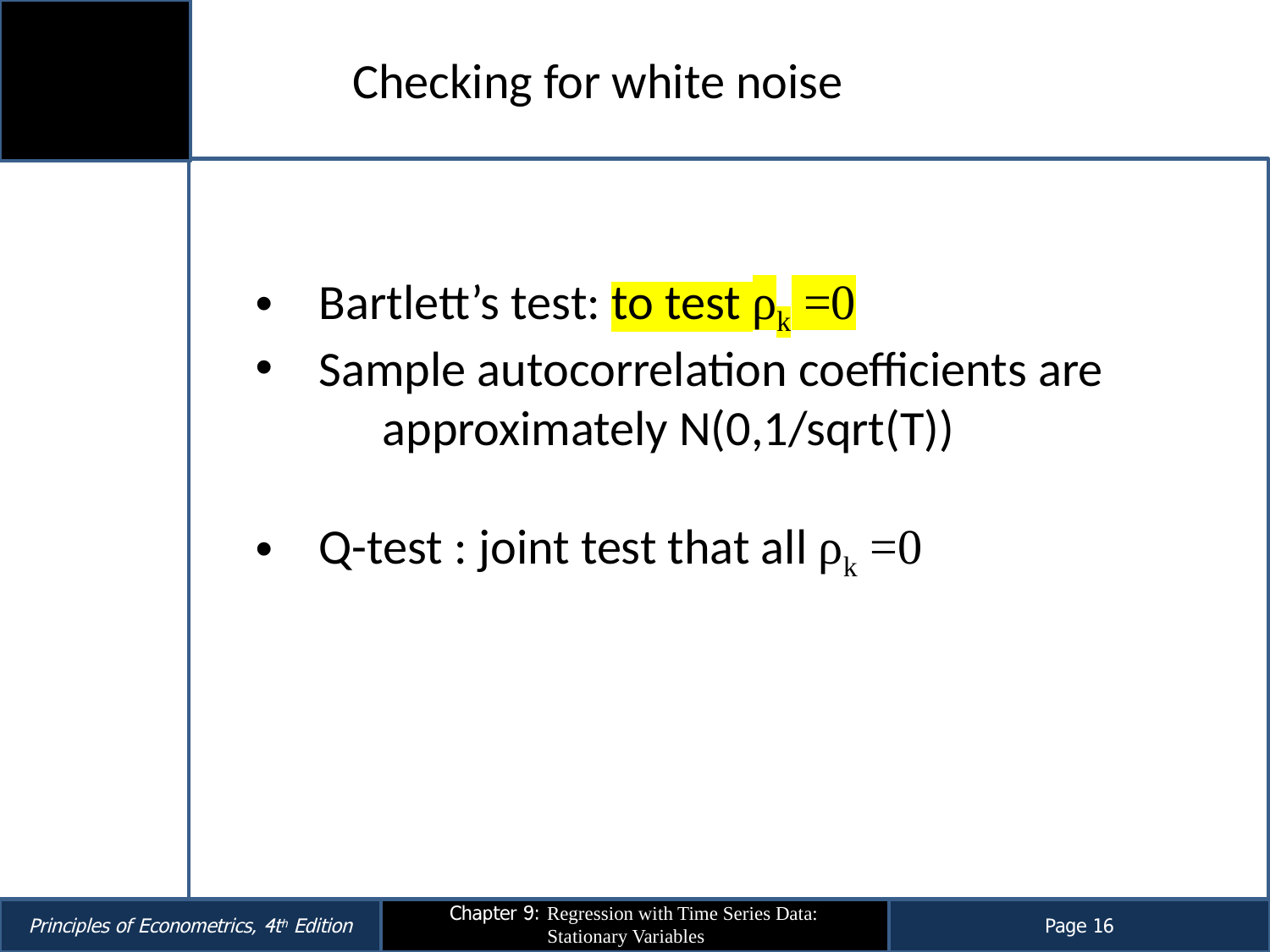

Checking for white noise

Bartlett’s test: to test ρk =0
Sample autocorrelation coefficients are
	approximately N(0,1/sqrt(T))

Q-test : joint test that all ρk =0